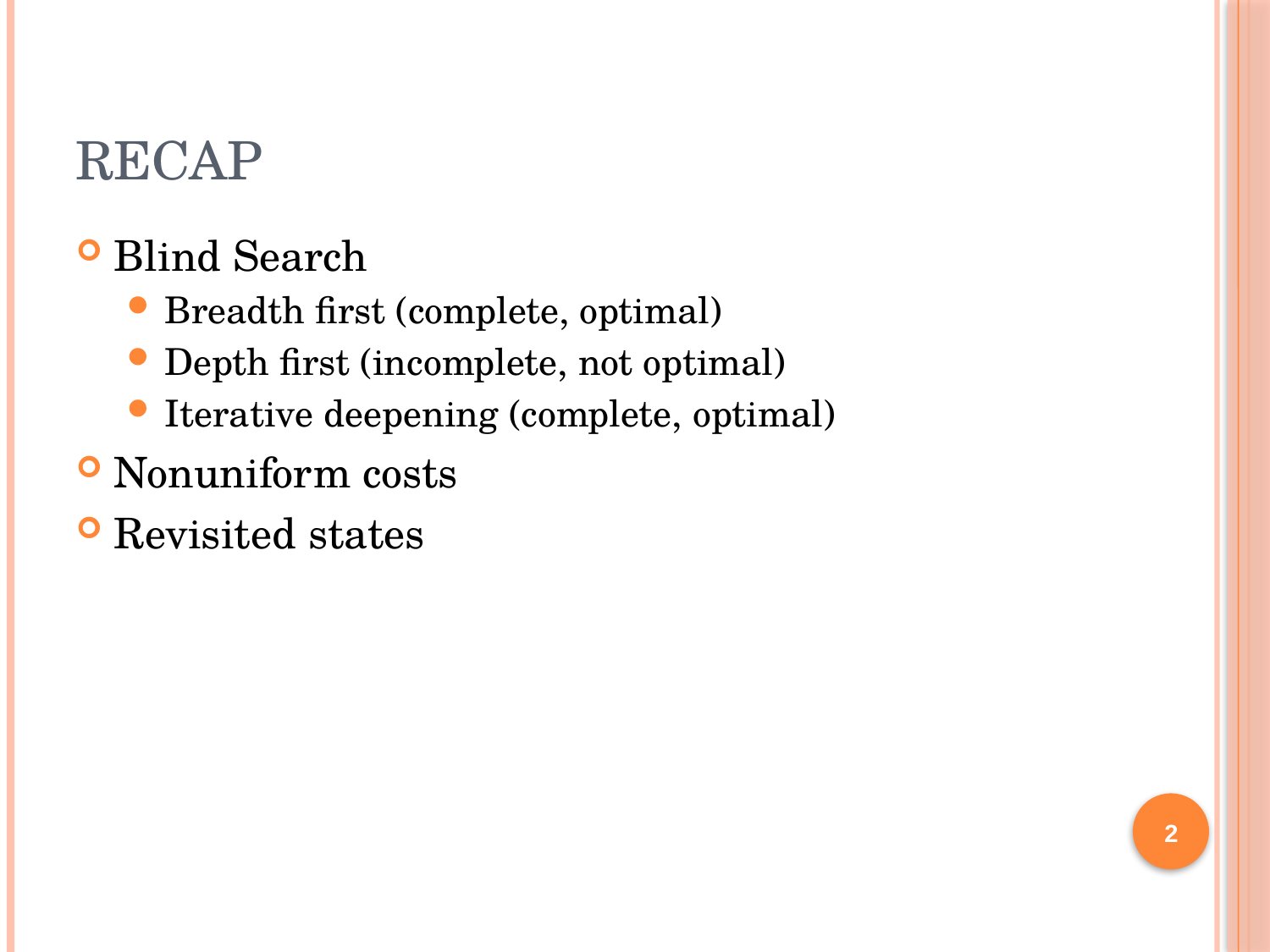

# Recap
Blind Search
Breadth first (complete, optimal)
Depth first (incomplete, not optimal)
Iterative deepening (complete, optimal)
Nonuniform costs
Revisited states
2